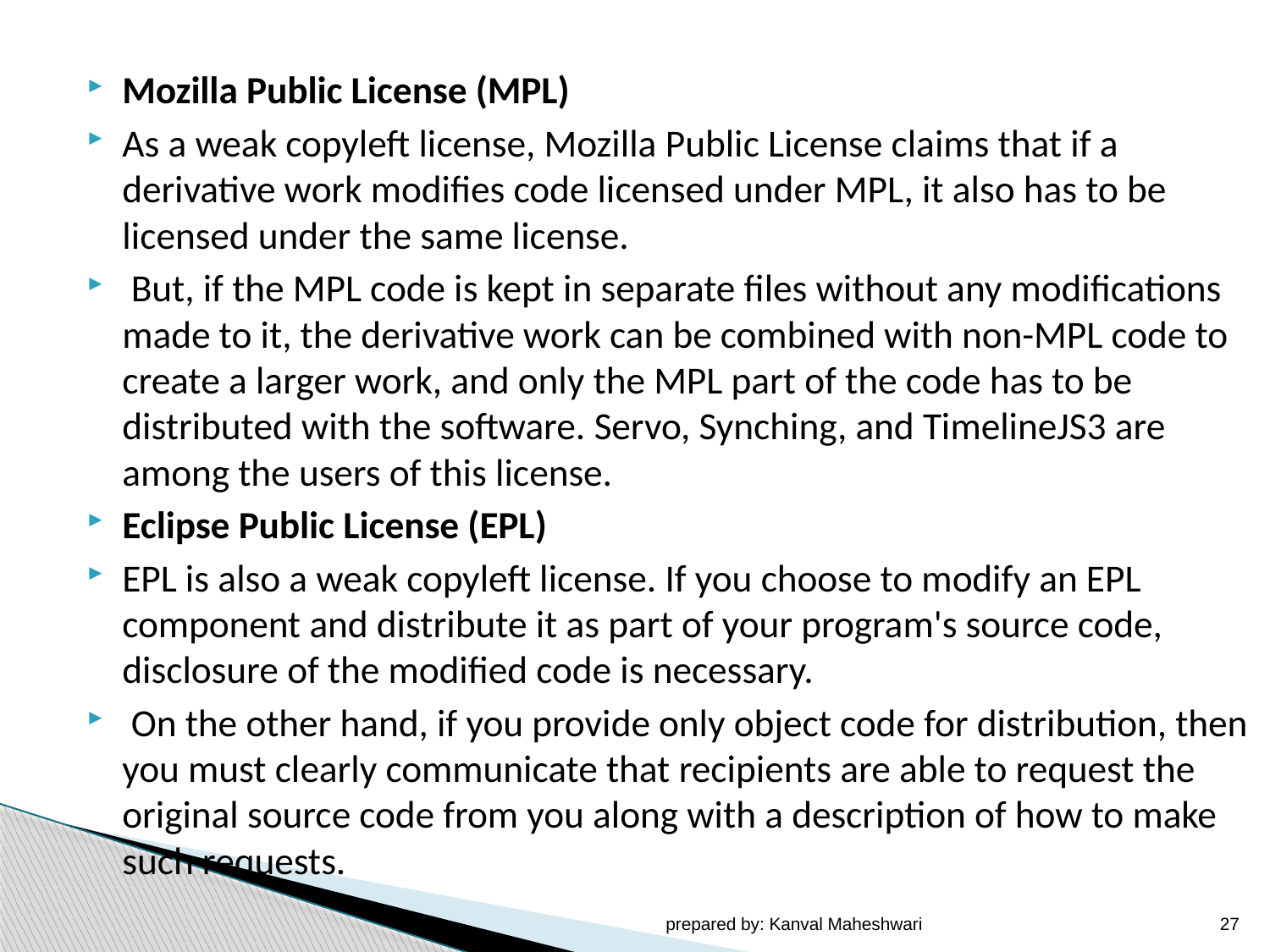

Mozilla Public License (MPL)
As a weak copyleft license, Mozilla Public License claims that if a derivative work modifies code licensed under MPL, it also has to be licensed under the same license.
 But, if the MPL code is kept in separate files without any modifications made to it, the derivative work can be combined with non-MPL code to create a larger work, and only the MPL part of the code has to be distributed with the software. Servo, Synching, and TimelineJS3 are among the users of this license.
Eclipse Public License (EPL)
EPL is also a weak copyleft license. If you choose to modify an EPL component and distribute it as part of your program's source code, disclosure of the modified code is necessary.
 On the other hand, if you provide only object code for distribution, then you must clearly communicate that recipients are able to request the original source code from you along with a description of how to make such requests.

prepared by: Kanval Maheshwari
27